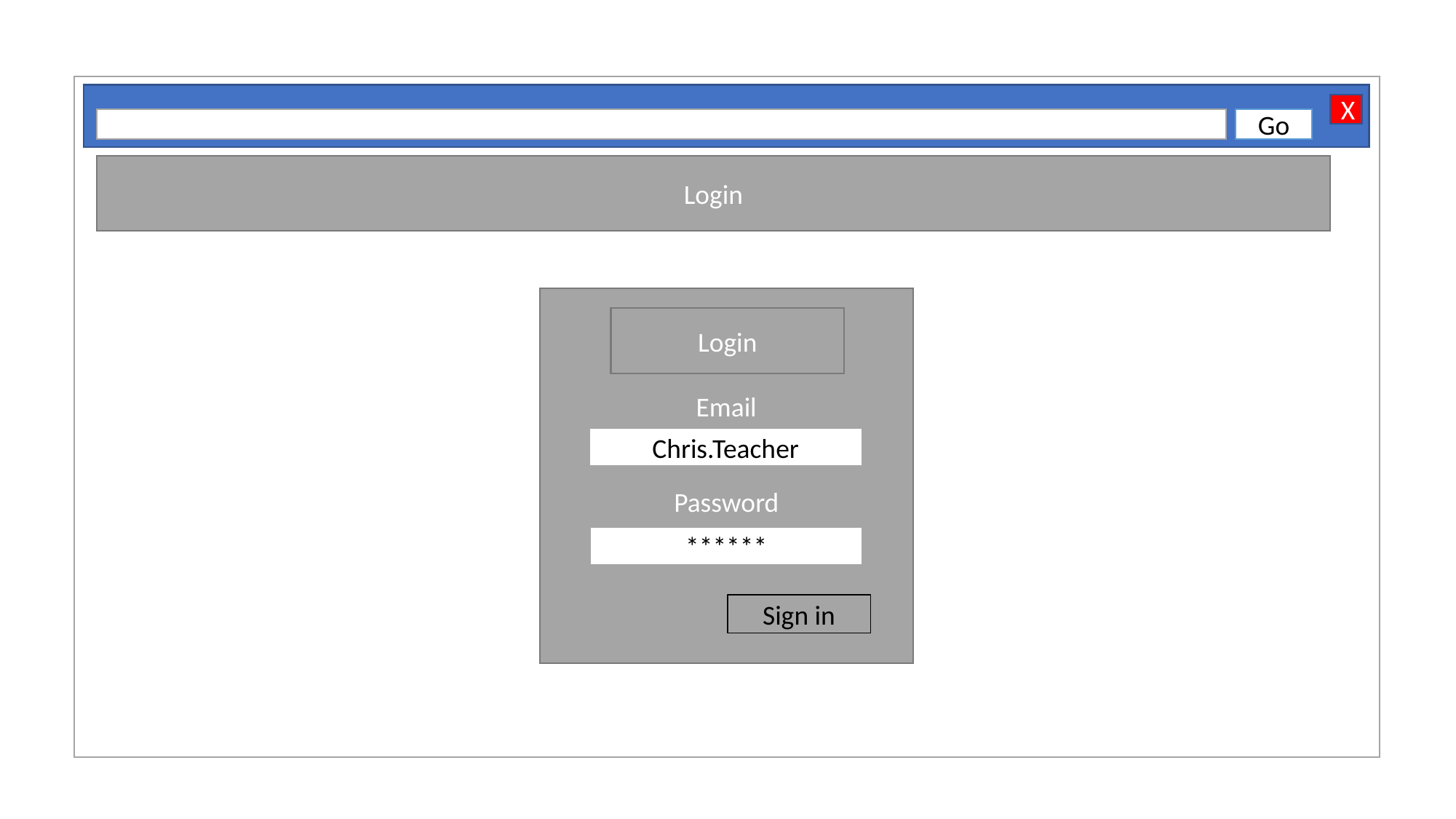

X

Go
Login

Login
Email
Chris.Teacher
Password
******
Sign in